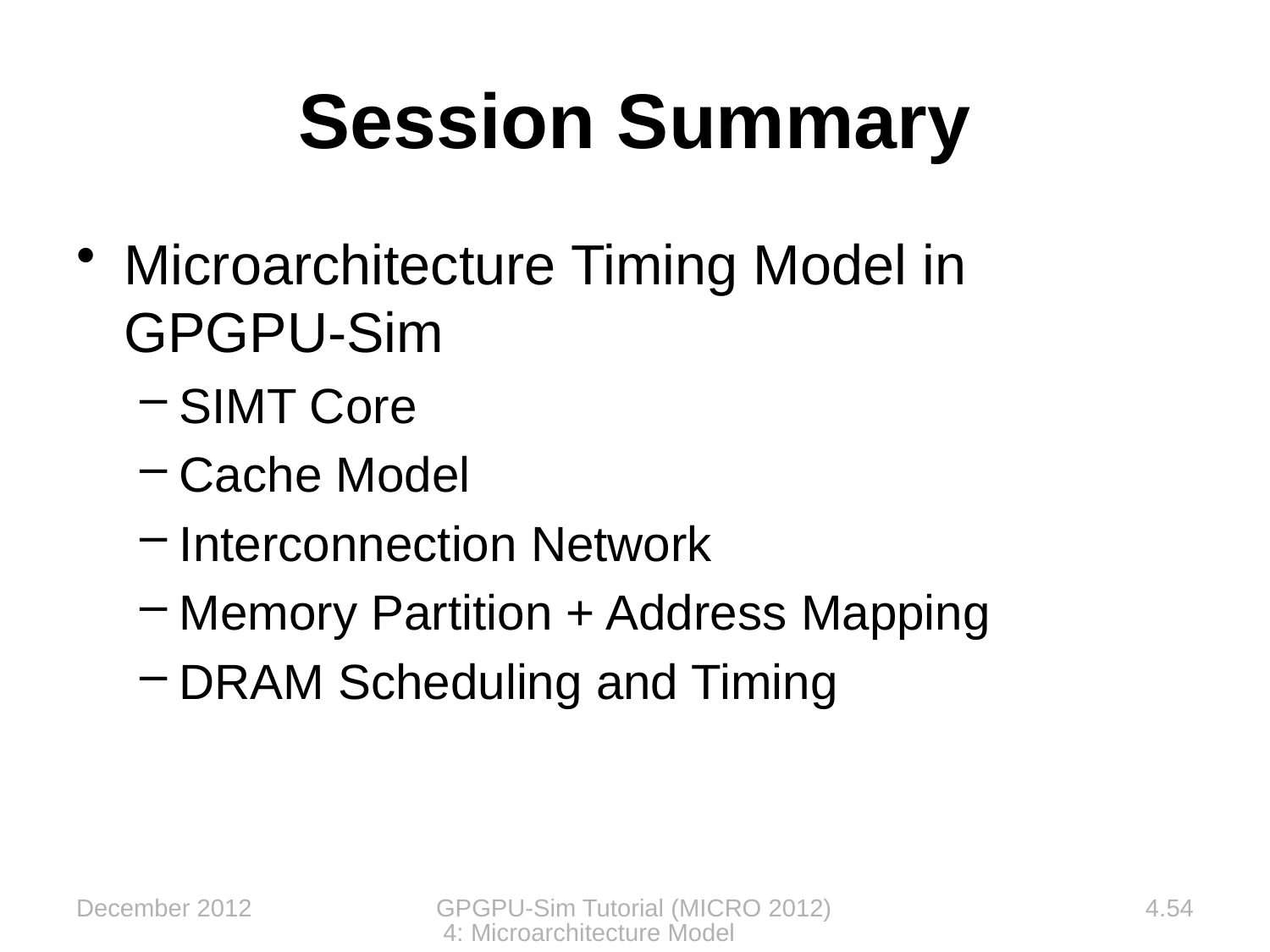

# Session Summary
Microarchitecture Timing Model in GPGPU-Sim
SIMT Core
Cache Model
Interconnection Network
Memory Partition + Address Mapping
DRAM Scheduling and Timing

December 2012
GPGPU-Sim Tutorial (MICRO 2012) 4: Microarchitecture Model
4.54